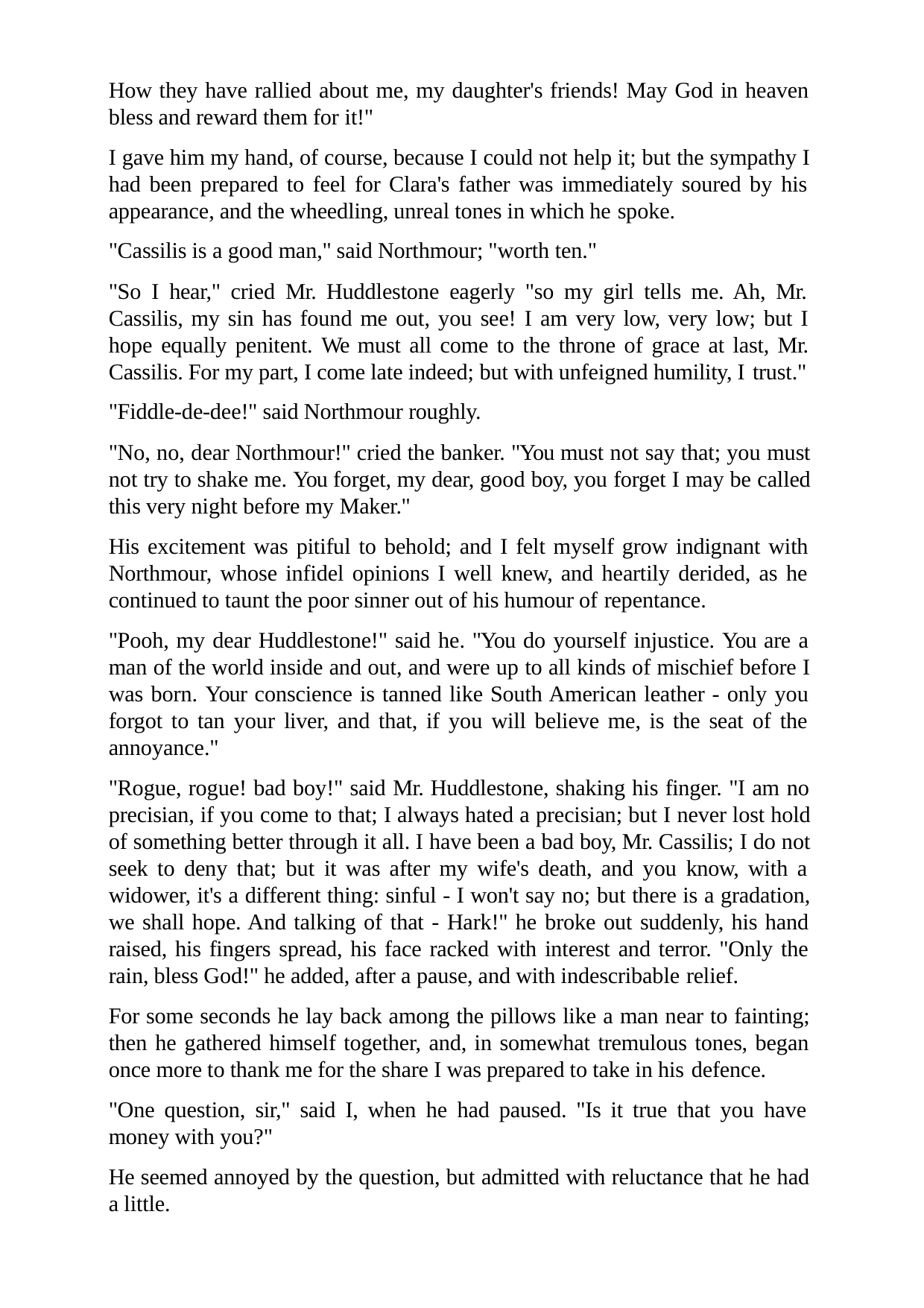

How they have rallied about me, my daughter's friends! May God in heaven  bless and reward them for it!"
I gave him my hand, of course, because I could not help it; but the sympathy I  had been prepared to feel for Clara's father was immediately soured by his  appearance, and the wheedling, unreal tones in which he spoke.
"Cassilis is a good man," said Northmour; "worth ten."
"So I hear," cried Mr. Huddlestone eagerly "so my girl tells me. Ah, Mr.  Cassilis, my sin has found me out, you see! I am very low, very low; but I  hope equally penitent. We must all come to the throne of grace at last, Mr.  Cassilis. For my part, I come late indeed; but with unfeigned humility, I trust."
"Fiddle-de-dee!" said Northmour roughly.
"No, no, dear Northmour!" cried the banker. "You must not say that; you must  not try to shake me. You forget, my dear, good boy, you forget I may be called  this very night before my Maker."
His excitement was pitiful to behold; and I felt myself grow indignant with  Northmour, whose infidel opinions I well knew, and heartily derided, as he  continued to taunt the poor sinner out of his humour of repentance.
"Pooh, my dear Huddlestone!" said he. "You do yourself injustice. You are a  man of the world inside and out, and were up to all kinds of mischief before I  was born. Your conscience is tanned like South American leather - only you  forgot to tan your liver, and that, if you will believe me, is the seat of the  annoyance."
"Rogue, rogue! bad boy!" said Mr. Huddlestone, shaking his finger. "I am no  precisian, if you come to that; I always hated a precisian; but I never lost hold  of something better through it all. I have been a bad boy, Mr. Cassilis; I do not  seek to deny that; but it was after my wife's death, and you know, with a  widower, it's a different thing: sinful - I won't say no; but there is a gradation,  we shall hope. And talking of that - Hark!" he broke out suddenly, his hand  raised, his fingers spread, his face racked with interest and terror. "Only the  rain, bless God!" he added, after a pause, and with indescribable relief.
For some seconds he lay back among the pillows like a man near to fainting;  then he gathered himself together, and, in somewhat tremulous tones, began  once more to thank me for the share I was prepared to take in his defence.
"One question, sir," said I, when he had paused. "Is it true that you have  money with you?"
He seemed annoyed by the question, but admitted with reluctance that he had  a little.